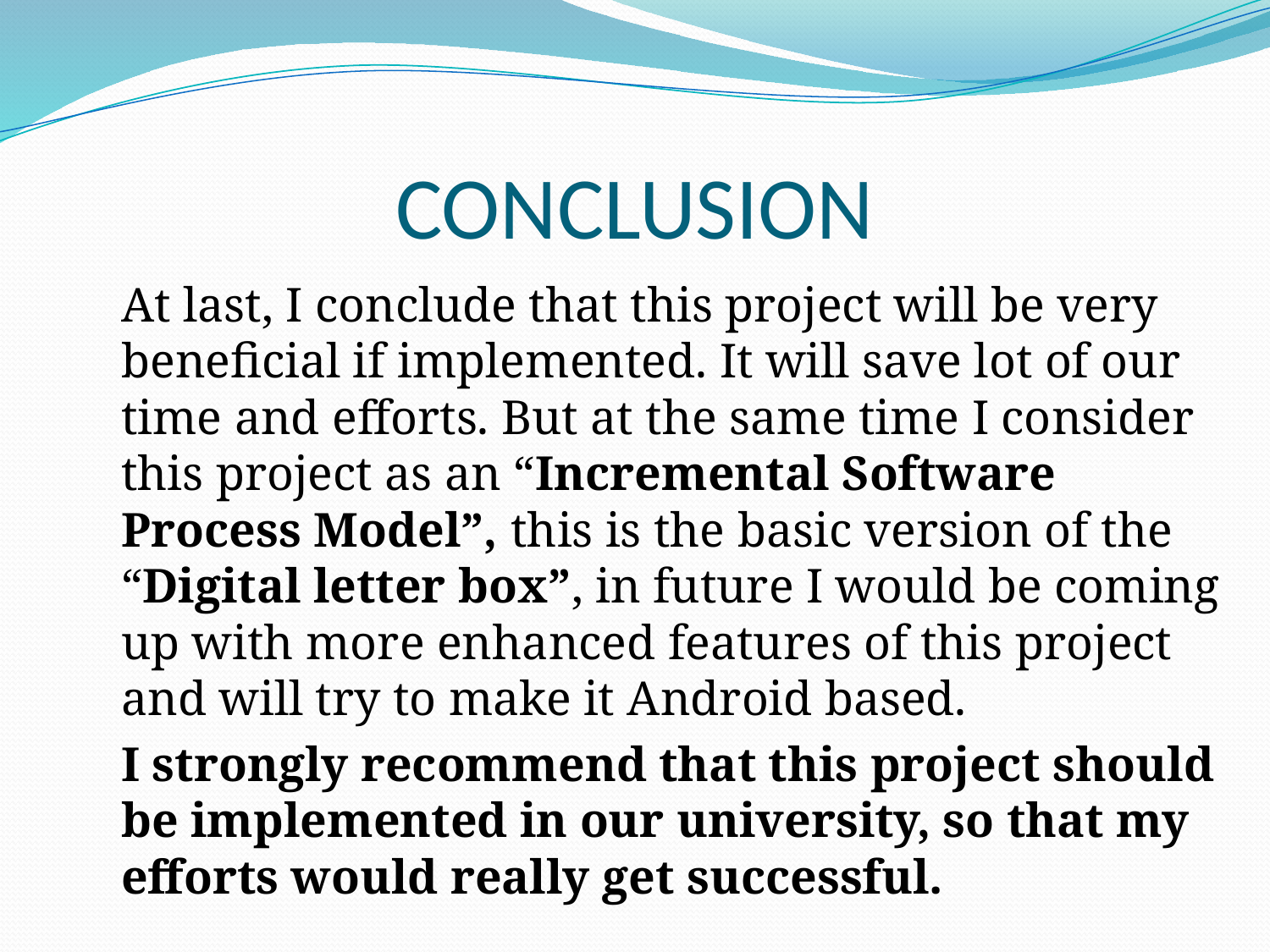

# CONCLUSION
At last, I conclude that this project will be very beneficial if implemented. It will save lot of our time and efforts. But at the same time I consider this project as an “Incremental Software Process Model”, this is the basic version of the “Digital letter box”, in future I would be coming up with more enhanced features of this project and will try to make it Android based.
I strongly recommend that this project should be implemented in our university, so that my efforts would really get successful.